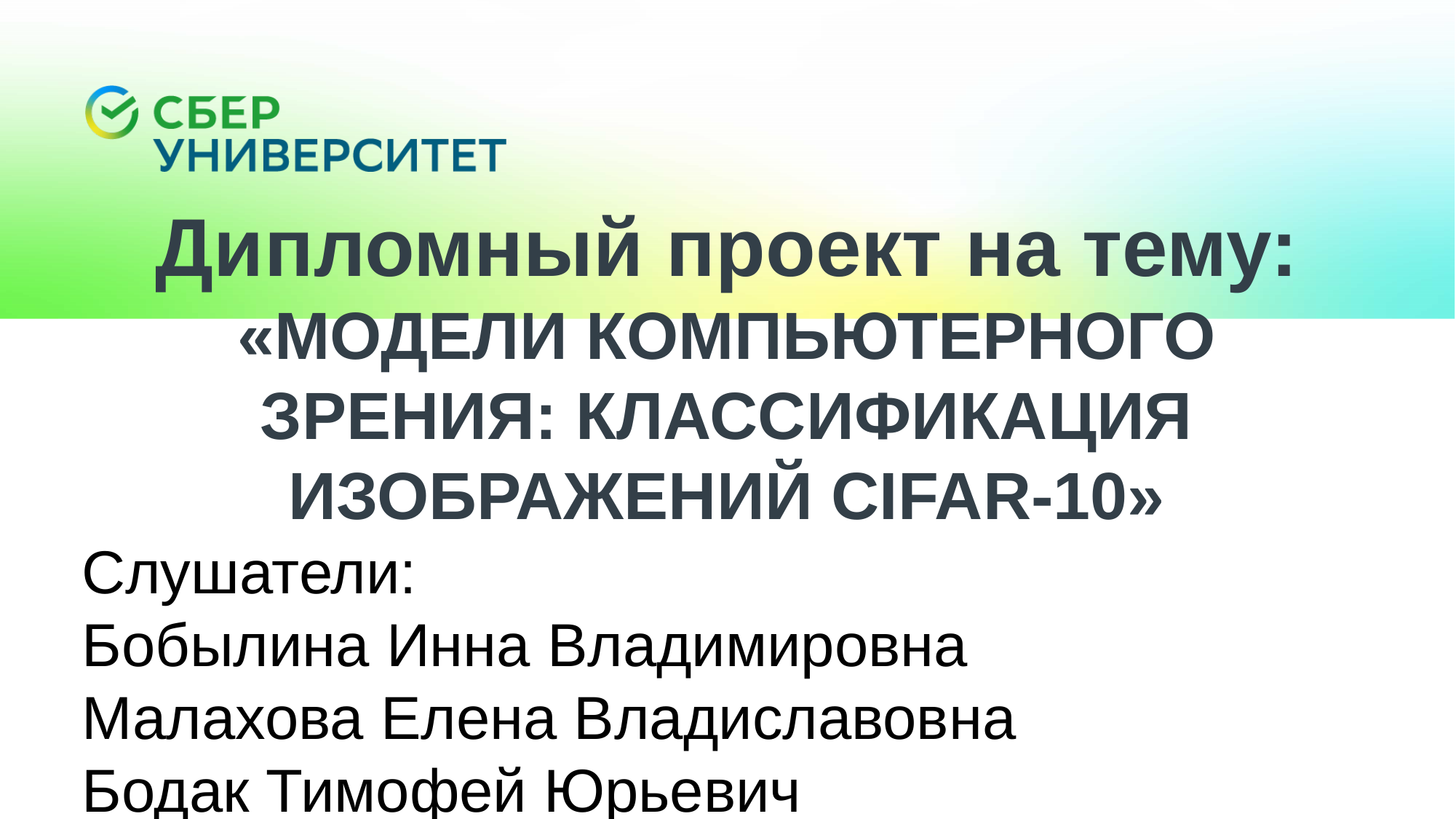

Дипломный проект на тему:
«МОДЕЛИ КОМПЬЮТЕРНОГО ЗРЕНИЯ: КЛАССИФИКАЦИЯ ИЗОБРАЖЕНИЙ CIFAR-10»
Слушатели:
Бобылина Инна Владимировна
Малахова Елена Владиславовна
Бодак Тимофей Юрьевич